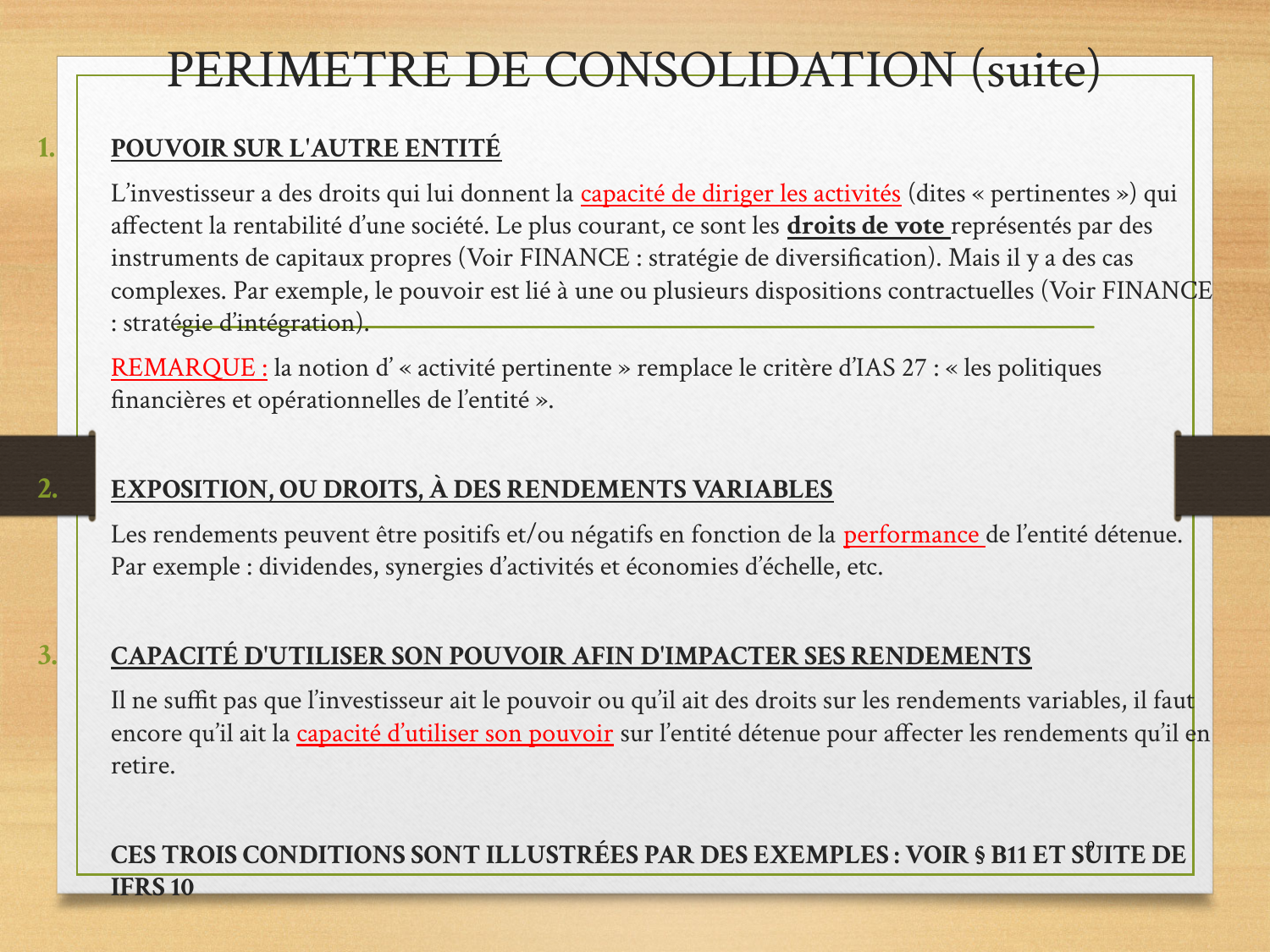

# PERIMETRE DE CONSOLIDATION (suite)
POUVOIR SUR L'AUTRE ENTITÉ
	L’investisseur a des droits qui lui donnent la capacité de diriger les activités (dites « pertinentes ») qui affectent la rentabilité d’une société. Le plus courant, ce sont les droits de vote représentés par des instruments de capitaux propres (Voir FINANCE : stratégie de diversification). Mais il y a des cas complexes. Par exemple, le pouvoir est lié à une ou plusieurs dispositions contractuelles (Voir FINANCE : stratégie d’intégration).
	REMARQUE : la notion d’ « activité pertinente » remplace le critère d’IAS 27 : « les politiques financières et opérationnelles de l’entité ».

EXPOSITION, OU DROITS, À DES RENDEMENTS VARIABLES
	Les rendements peuvent être positifs et/ou négatifs en fonction de la performance de l’entité détenue. Par exemple : dividendes, synergies d’activités et économies d’échelle, etc.

CAPACITÉ D'UTILISER SON POUVOIR AFIN D'IMPACTER SES RENDEMENTS
	Il ne suffit pas que l’investisseur ait le pouvoir ou qu’il ait des droits sur les rendements variables, il faut encore qu’il ait la capacité d’utiliser son pouvoir sur l’entité détenue pour affecter les rendements qu’il en retire.

	CES TROIS CONDITIONS SONT ILLUSTRÉES PAR DES EXEMPLES : VOIR § B11 ET SUITE DE IFRS 10
9